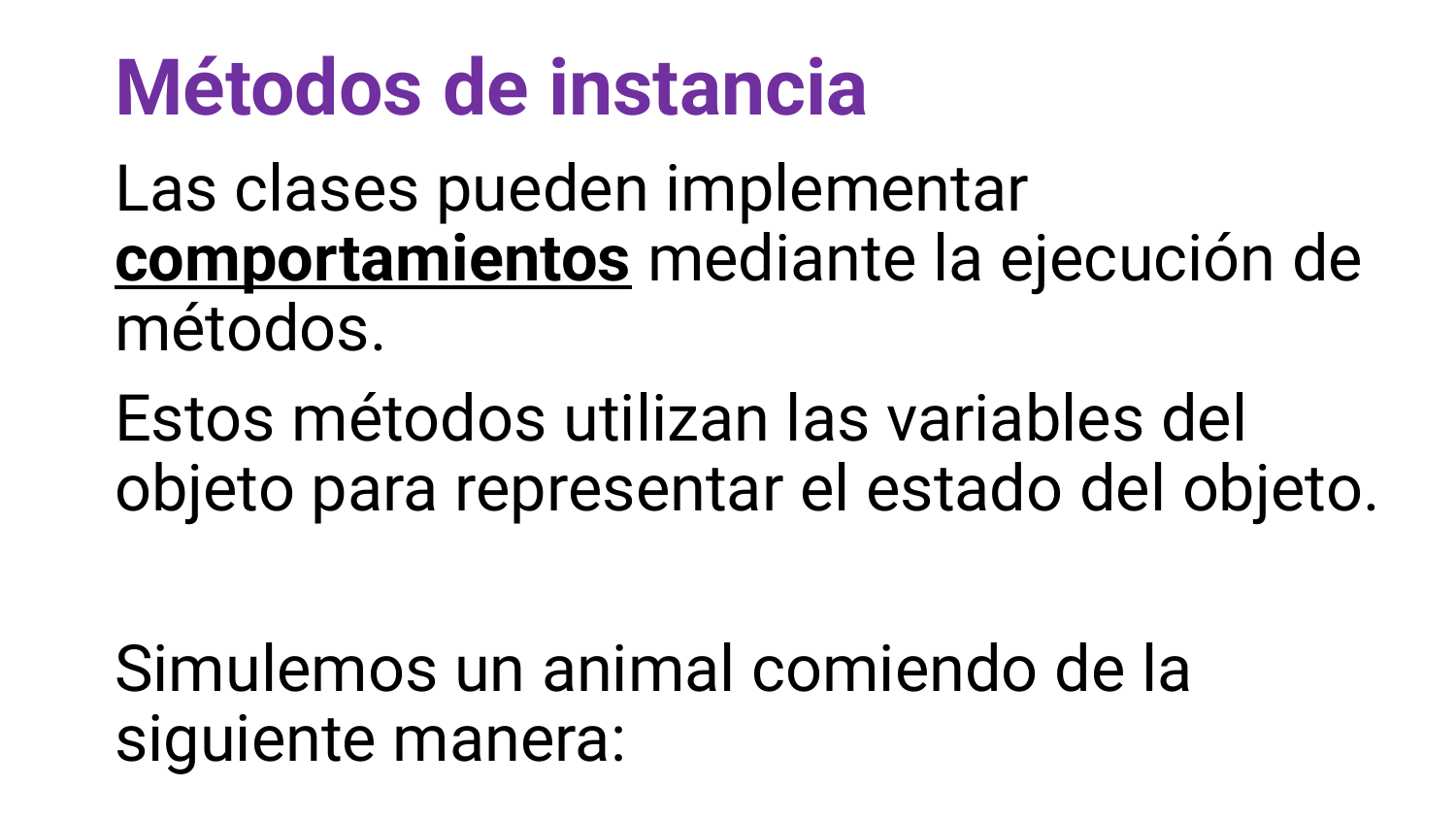

# Métodos de instancia
Las clases pueden implementar comportamientos mediante la ejecución de métodos.
Estos métodos utilizan las variables del objeto para representar el estado del objeto.

Simulemos un animal comiendo de la siguiente manera: